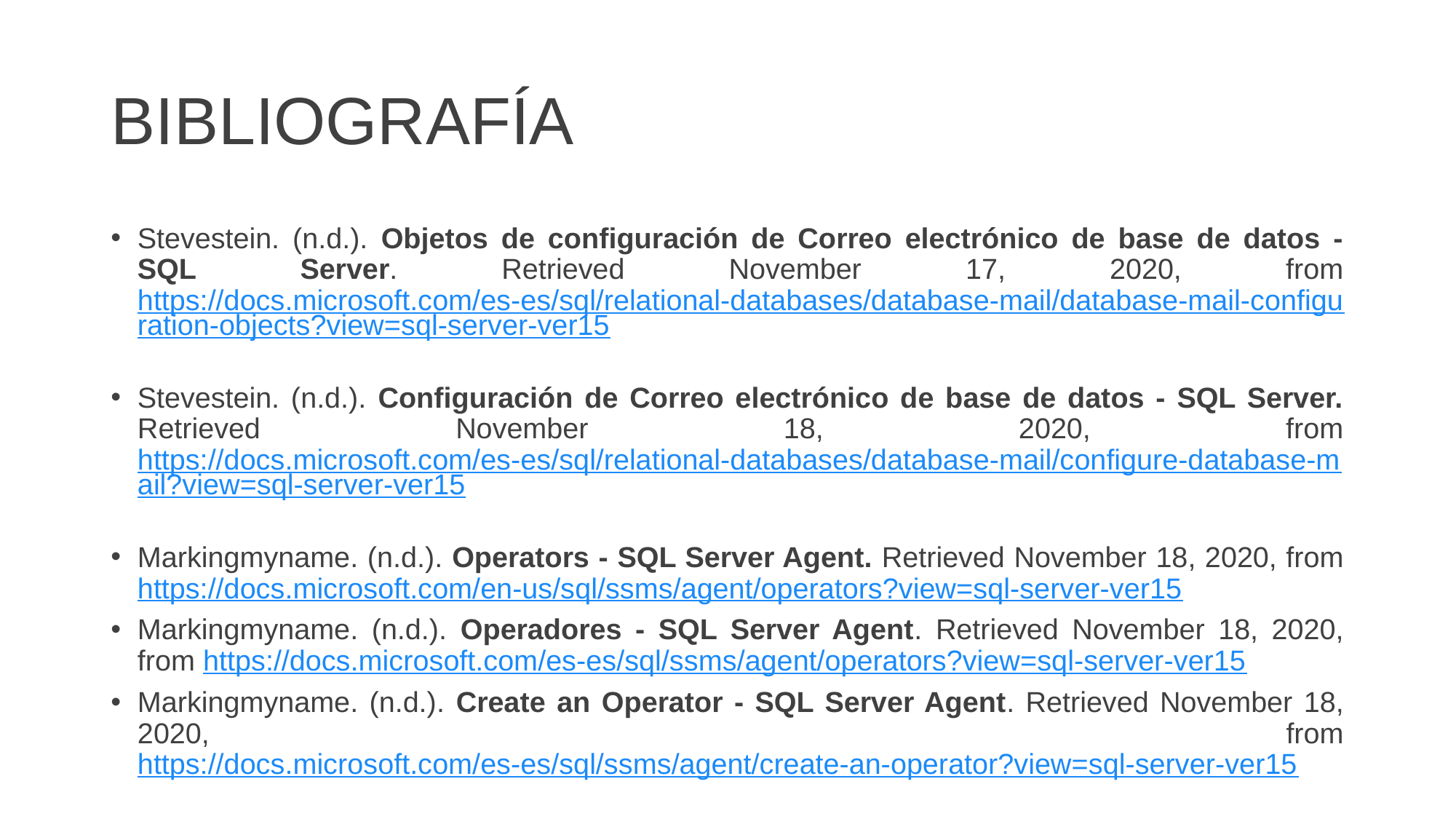

# BIBLIOGRAFÍA
Stevestein. (n.d.). Objetos de configuración de Correo electrónico de base de datos - SQL Server. Retrieved November 17, 2020, from https://docs.microsoft.com/es-es/sql/relational-databases/database-mail/database-mail-configuration-objects?view=sql-server-ver15
Stevestein. (n.d.). Configuración de Correo electrónico de base de datos - SQL Server. Retrieved November 18, 2020, from https://docs.microsoft.com/es-es/sql/relational-databases/database-mail/configure-database-mail?view=sql-server-ver15
Markingmyname. (n.d.). Operators - SQL Server Agent. Retrieved November 18, 2020, from https://docs.microsoft.com/en-us/sql/ssms/agent/operators?view=sql-server-ver15
Markingmyname. (n.d.). Operadores - SQL Server Agent. Retrieved November 18, 2020, from https://docs.microsoft.com/es-es/sql/ssms/agent/operators?view=sql-server-ver15
Markingmyname. (n.d.). Create an Operator - SQL Server Agent. Retrieved November 18, 2020, from https://docs.microsoft.com/es-es/sql/ssms/agent/create-an-operator?view=sql-server-ver15